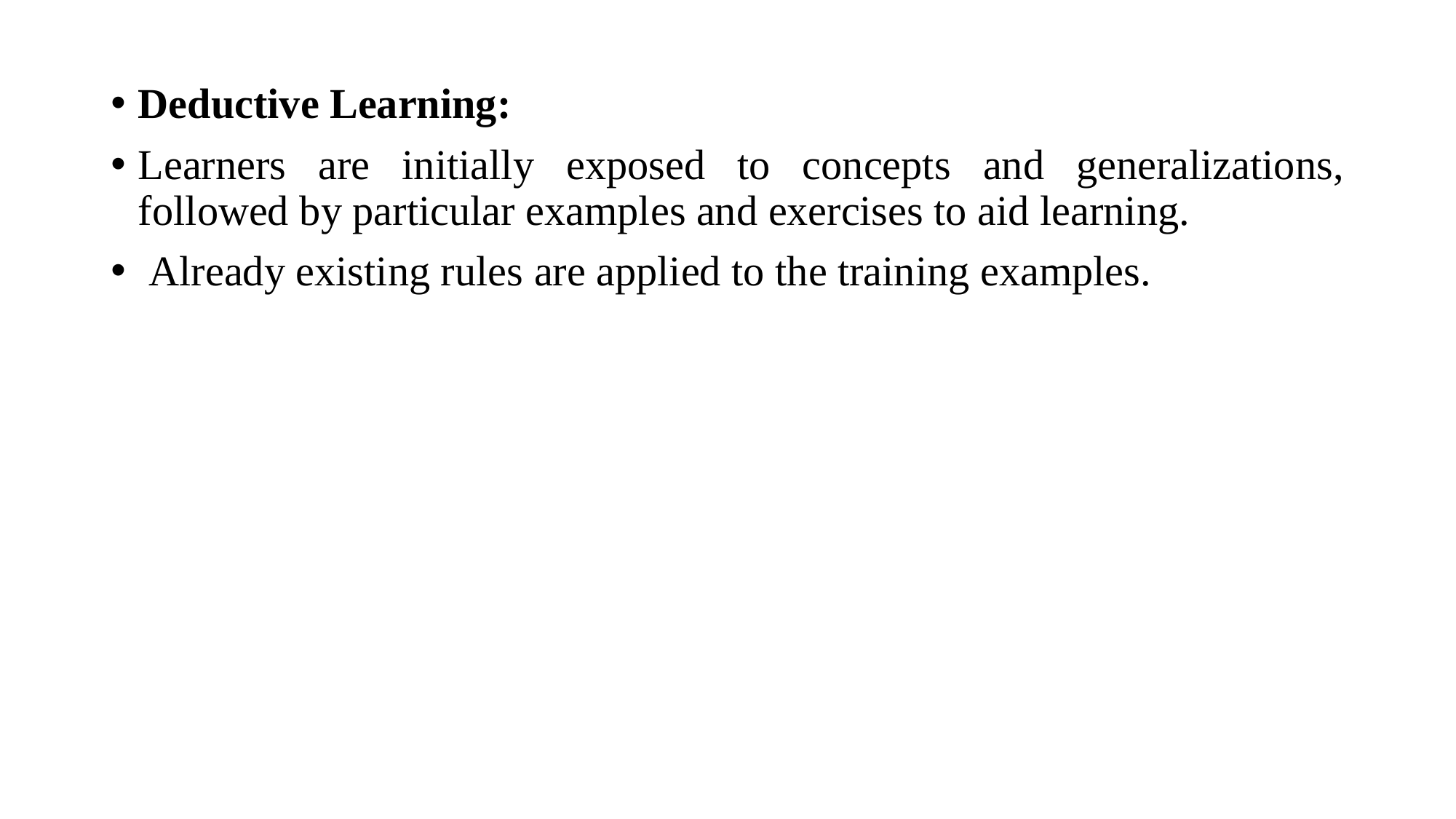

Deductive Learning:
Learners are initially exposed to concepts and generalizations, followed by particular examples and exercises to aid learning.
 Already existing rules are applied to the training examples.